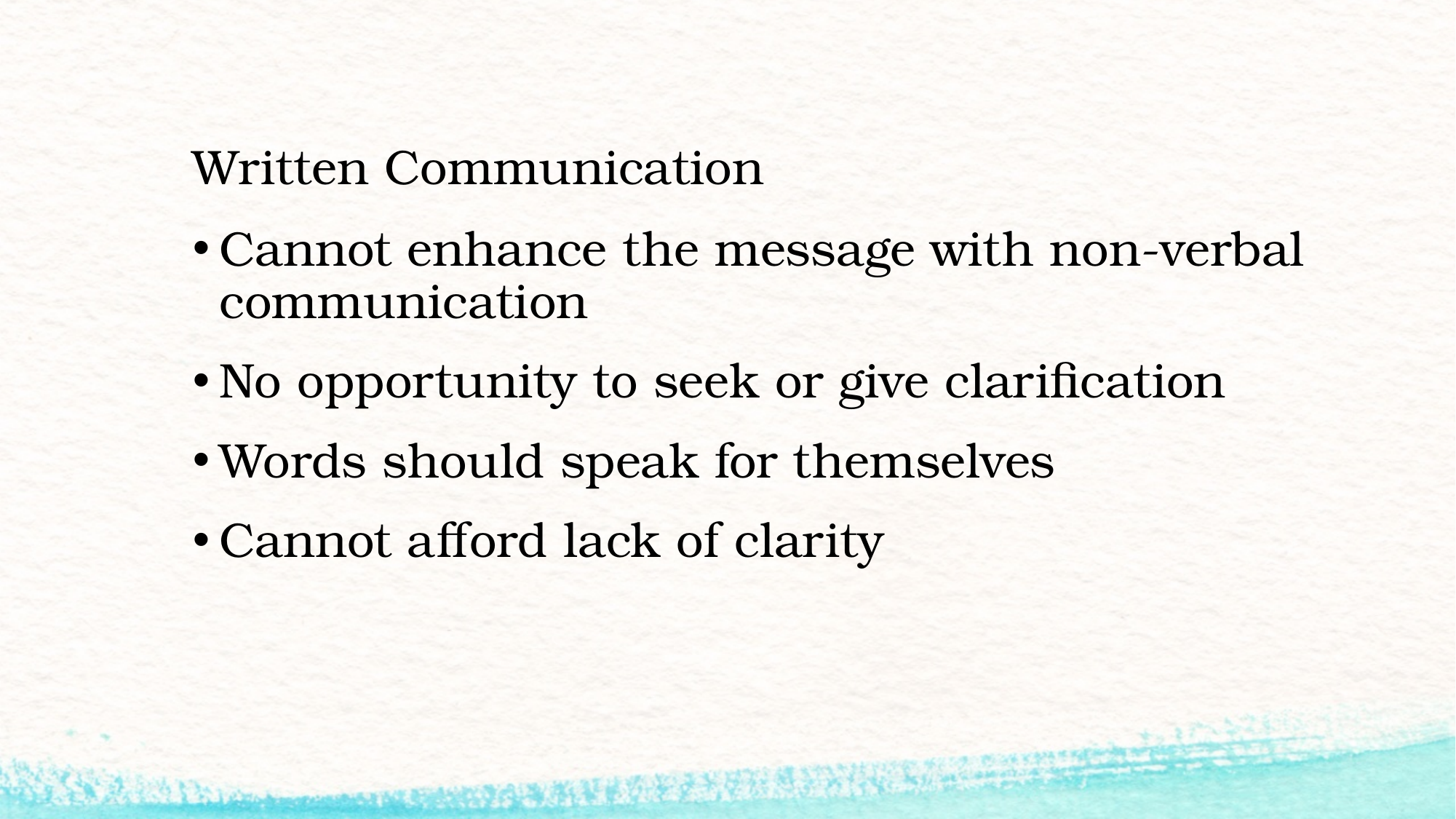

# Written Communication
Cannot enhance the message with non-verbal communication
No opportunity to seek or give clarification
Words should speak for themselves
Cannot afford lack of clarity